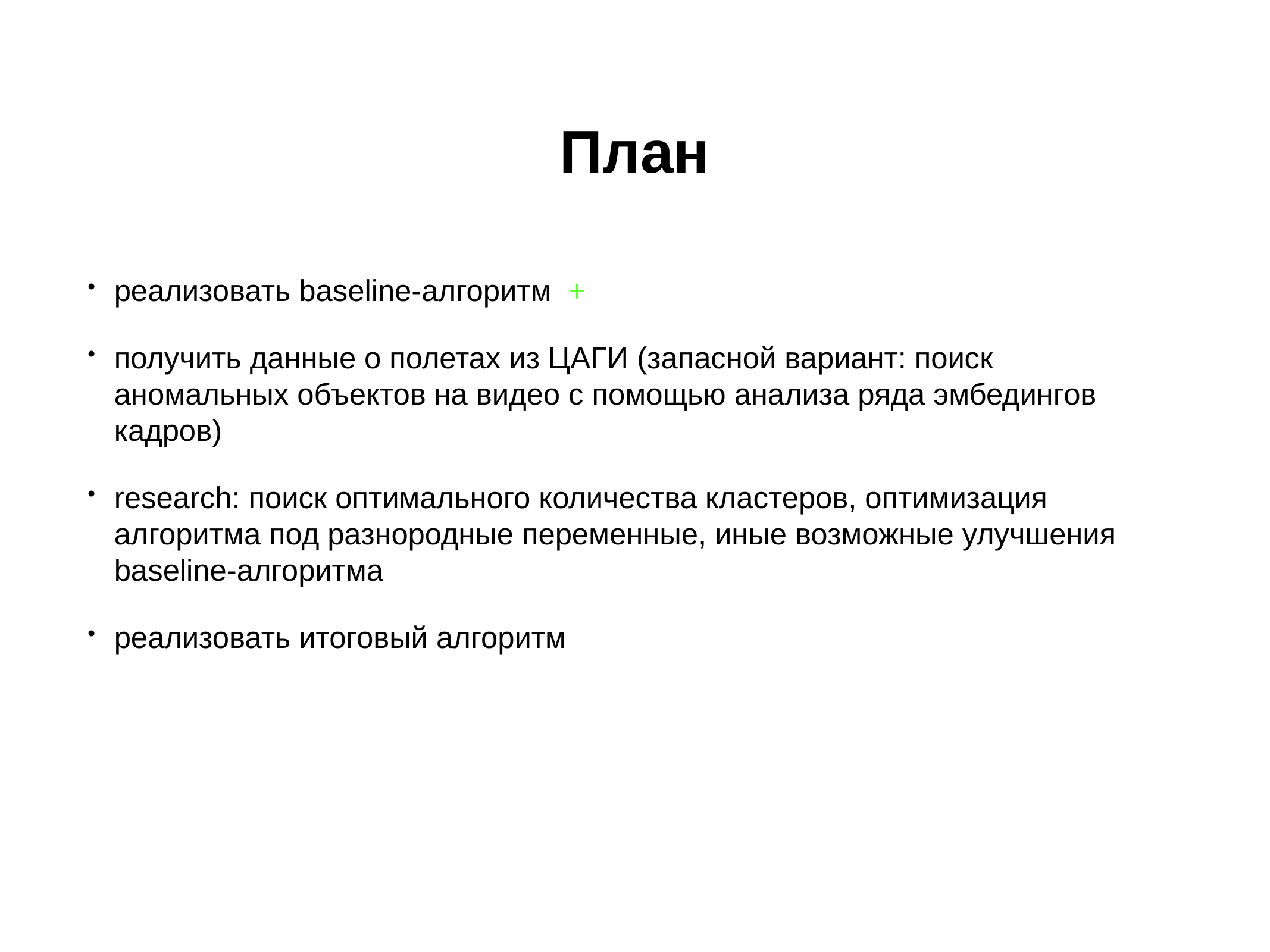

# План
реализовать baseline-алгоритм  +
получить данные о полетах из ЦАГИ (запасной вариант: поиск аномальных объектов на видео с помощью анализа ряда эмбедингов кадров)
research: поиск оптимального количества кластеров, оптимизация алгоритма под разнородные переменные, иные возможные улучшения baseline-алгоритма
реализовать итоговый алгоритм